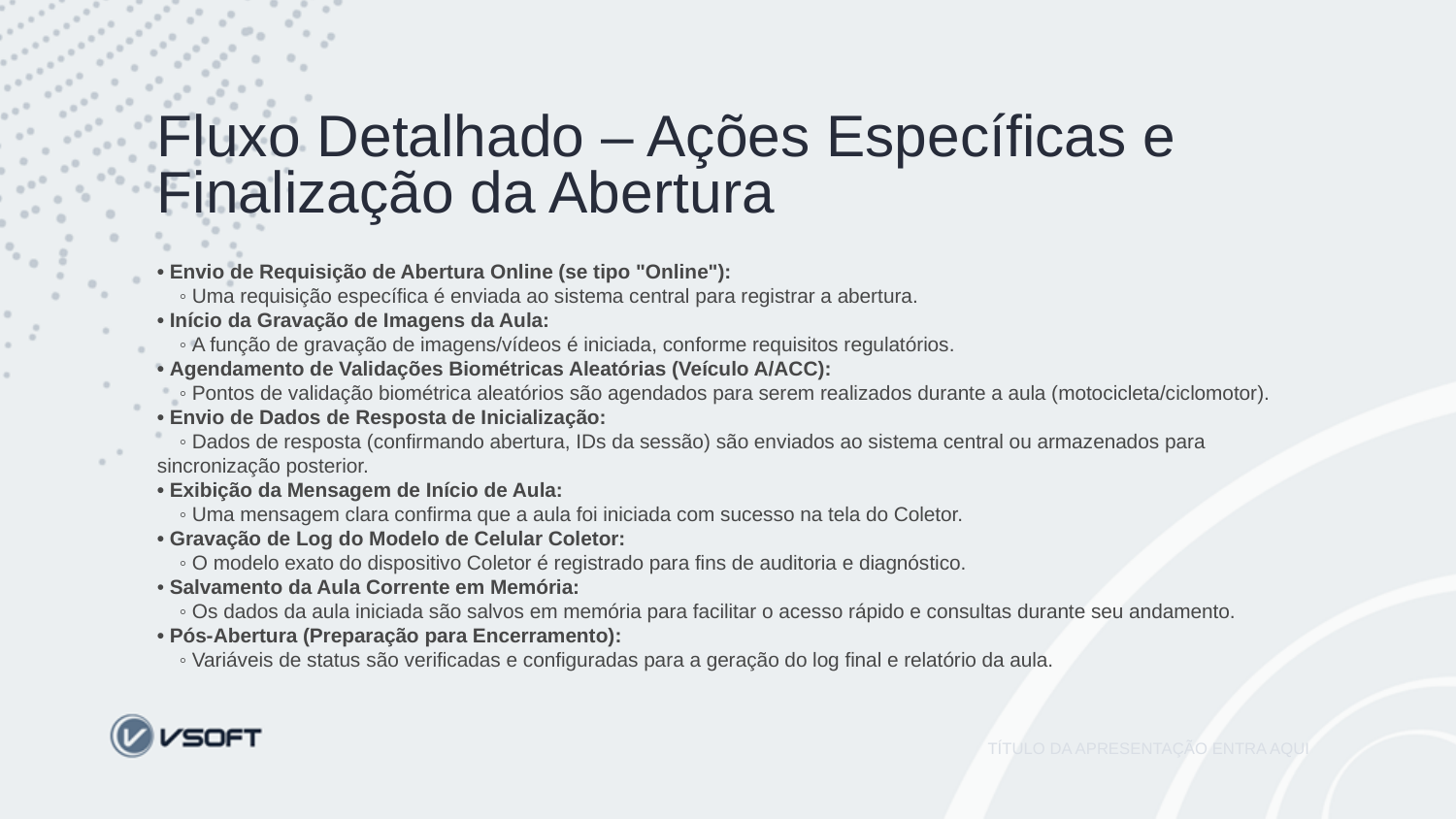

Fluxo Detalhado – Ações Específicas e Finalização da Abertura

• Envio de Requisição de Abertura Online (se tipo "Online"):
    ◦ Uma requisição específica é enviada ao sistema central para registrar a abertura.
• Início da Gravação de Imagens da Aula:
    ◦ A função de gravação de imagens/vídeos é iniciada, conforme requisitos regulatórios.
• Agendamento de Validações Biométricas Aleatórias (Veículo A/ACC):
    ◦ Pontos de validação biométrica aleatórios são agendados para serem realizados durante a aula (motocicleta/ciclomotor).
• Envio de Dados de Resposta de Inicialização:
    ◦ Dados de resposta (confirmando abertura, IDs da sessão) são enviados ao sistema central ou armazenados para sincronização posterior.
• Exibição da Mensagem de Início de Aula:
    ◦ Uma mensagem clara confirma que a aula foi iniciada com sucesso na tela do Coletor.
• Gravação de Log do Modelo de Celular Coletor:
    ◦ O modelo exato do dispositivo Coletor é registrado para fins de auditoria e diagnóstico.
• Salvamento da Aula Corrente em Memória:
    ◦ Os dados da aula iniciada são salvos em memória para facilitar o acesso rápido e consultas durante seu andamento.
• Pós-Abertura (Preparação para Encerramento):
    ◦ Variáveis de status são verificadas e configuradas para a geração do log final e relatório da aula.

TÍTULO DA APRESENTAÇÃO ENTRA AQUI